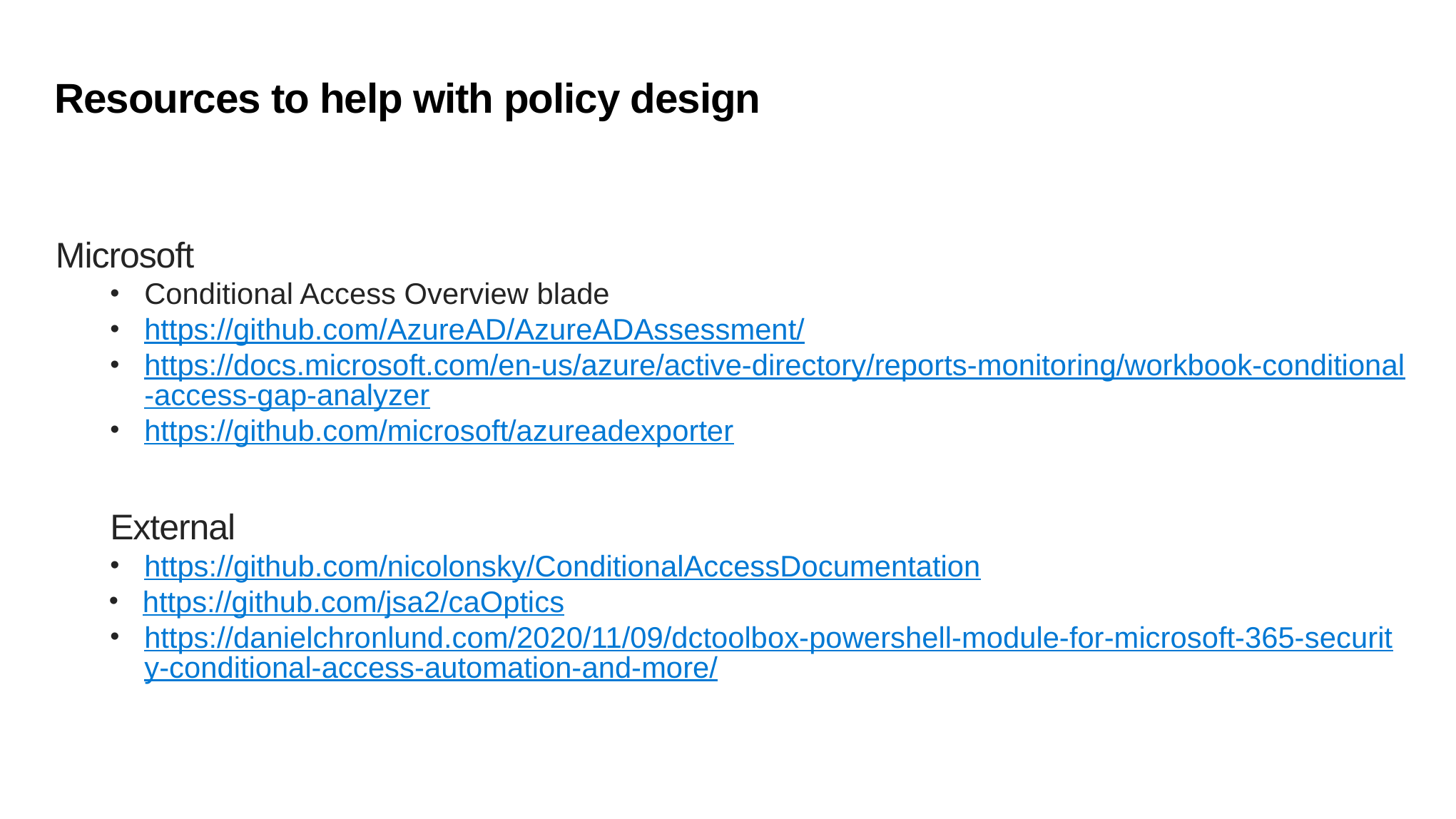

# Resources to help with policy design
Microsoft
Conditional Access Overview blade
https://github.com/AzureAD/AzureADAssessment/
https://docs.microsoft.com/en-us/azure/active-directory/reports-monitoring/workbook-conditional-access-gap-analyzer
https://github.com/microsoft/azureadexporter

External
https://github.com/nicolonsky/ConditionalAccessDocumentation
https://github.com/jsa2/caOptics
https://danielchronlund.com/2020/11/09/dctoolbox-powershell-module-for-microsoft-365-security-conditional-access-automation-and-more/